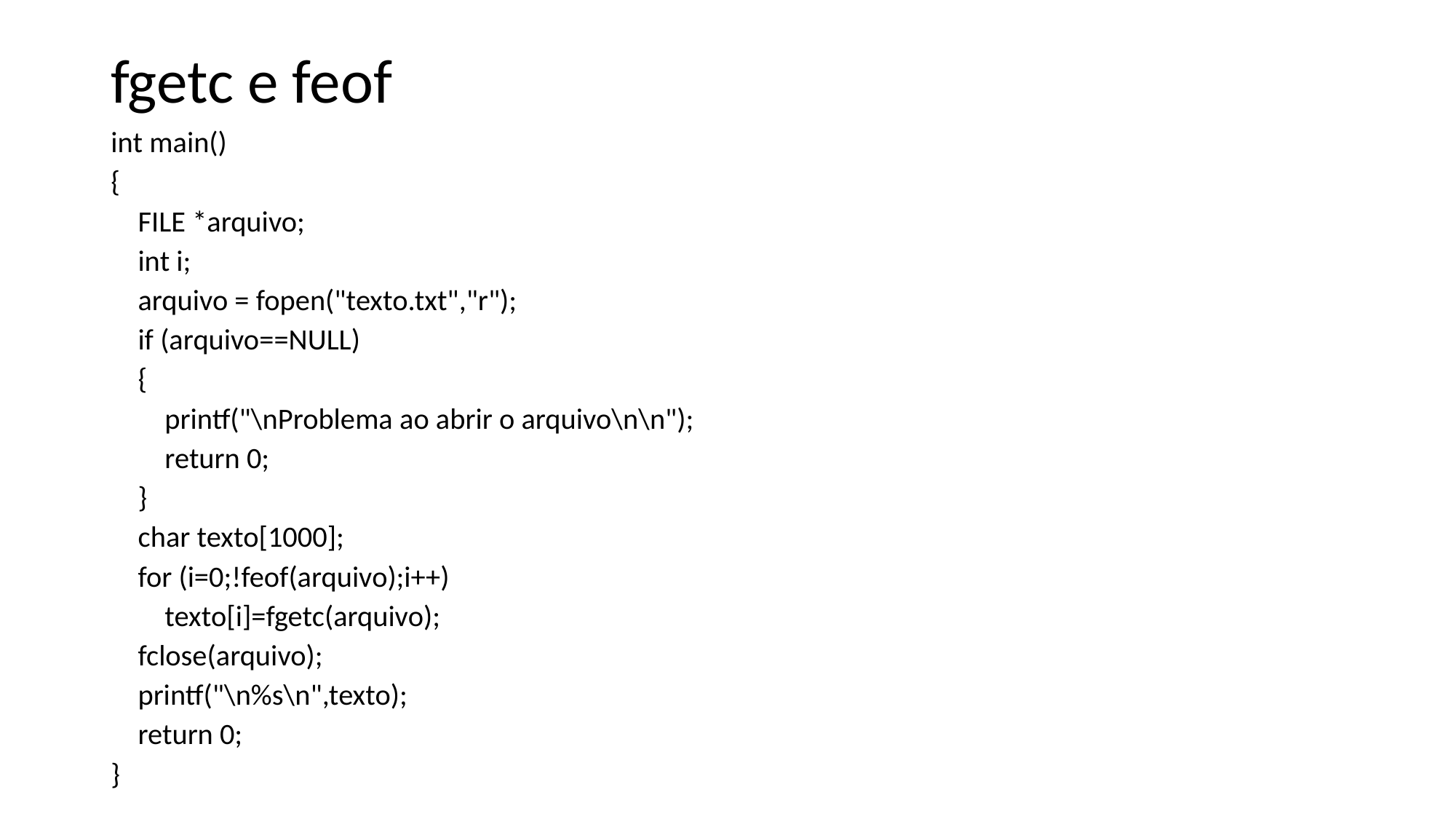

# fgetc e feof
int main()
{
    FILE *arquivo;
    int i;
    arquivo = fopen("texto.txt","r");
    if (arquivo==NULL)
    {
        printf("\nProblema ao abrir o arquivo\n\n");
        return 0;
    }
    char texto[1000];
    for (i=0;!feof(arquivo);i++)
        texto[i]=fgetc(arquivo);
    fclose(arquivo);
    printf("\n%s\n",texto);
    return 0;
}